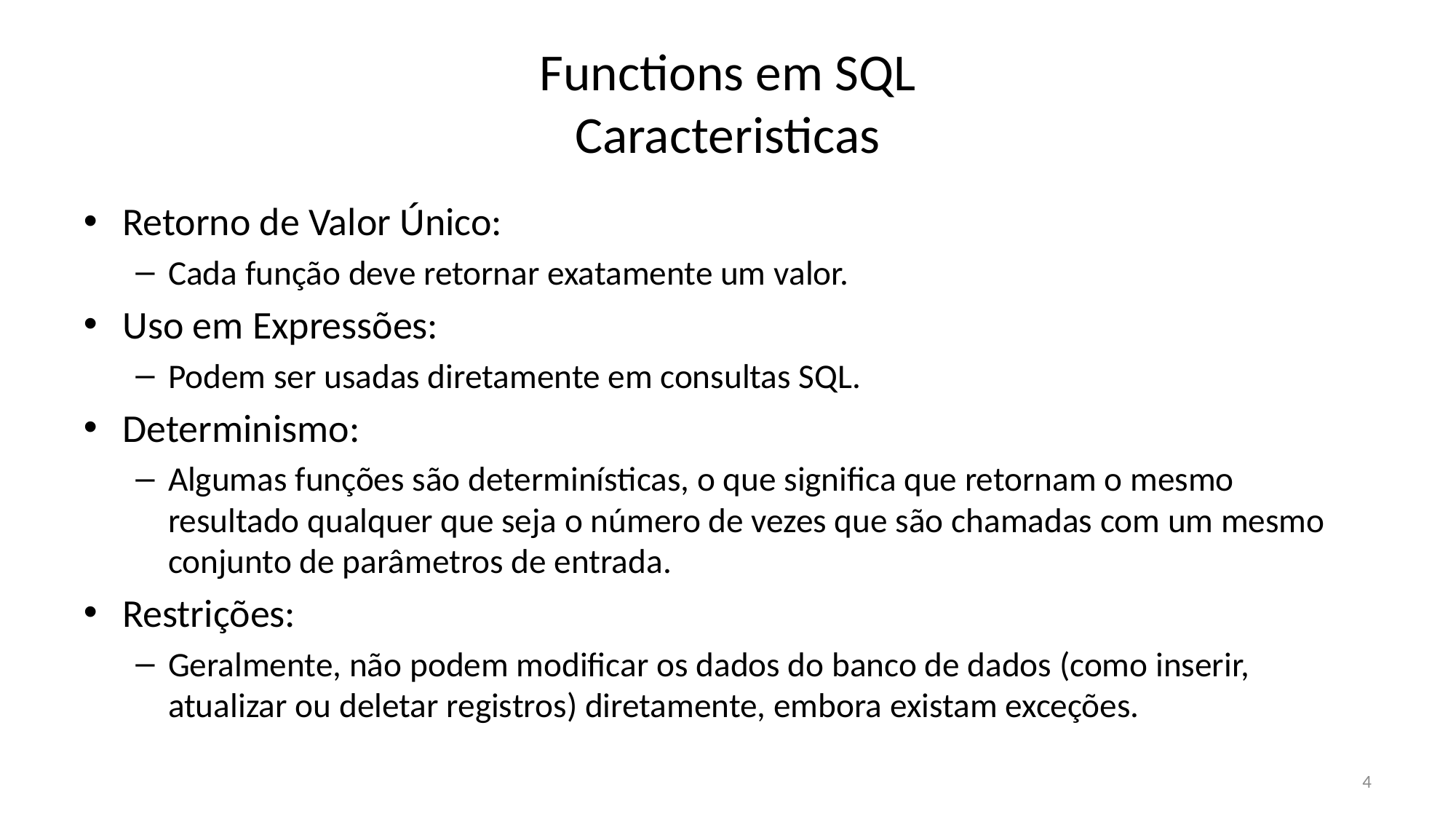

# Functions em SQL Caracteristicas
Retorno de Valor Único:
Cada função deve retornar exatamente um valor.
Uso em Expressões:
Podem ser usadas diretamente em consultas SQL.
Determinismo:
Algumas funções são determinísticas, o que significa que retornam o mesmo resultado qualquer que seja o número de vezes que são chamadas com um mesmo conjunto de parâmetros de entrada.
Restrições:
Geralmente, não podem modificar os dados do banco de dados (como inserir, atualizar ou deletar registros) diretamente, embora existam exceções.
4